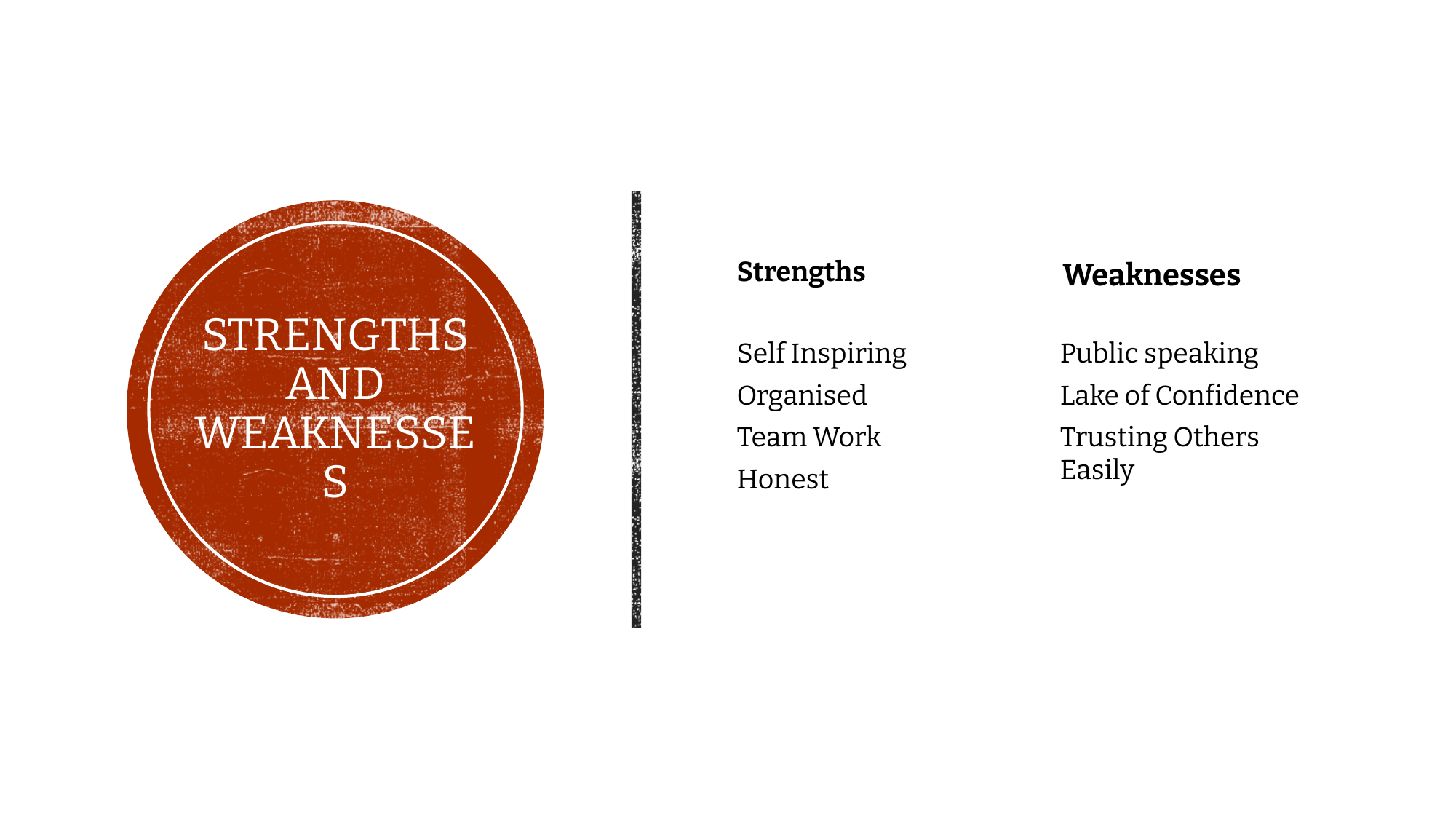

Strengths
 Weaknesses
# Strengths and Weaknesses
Self Inspiring
Organised
Team Work
Honest

Public speaking
Lake of Confidence
Trusting Others Easily